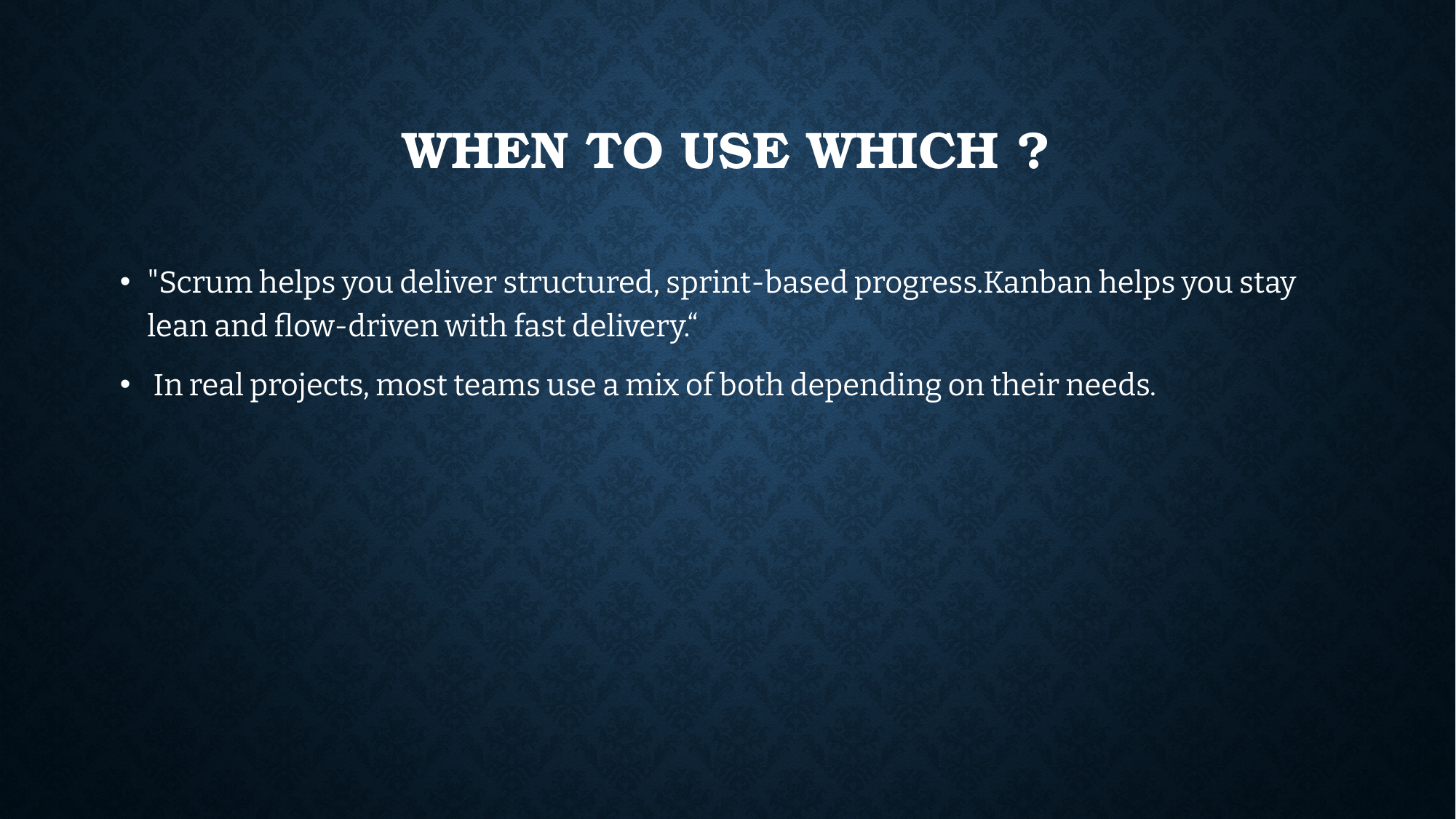

# When to use which ?
"Scrum helps you deliver structured, sprint-based progress.Kanban helps you stay lean and flow-driven with fast delivery.“
 In real projects, most teams use a mix of both depending on their needs.